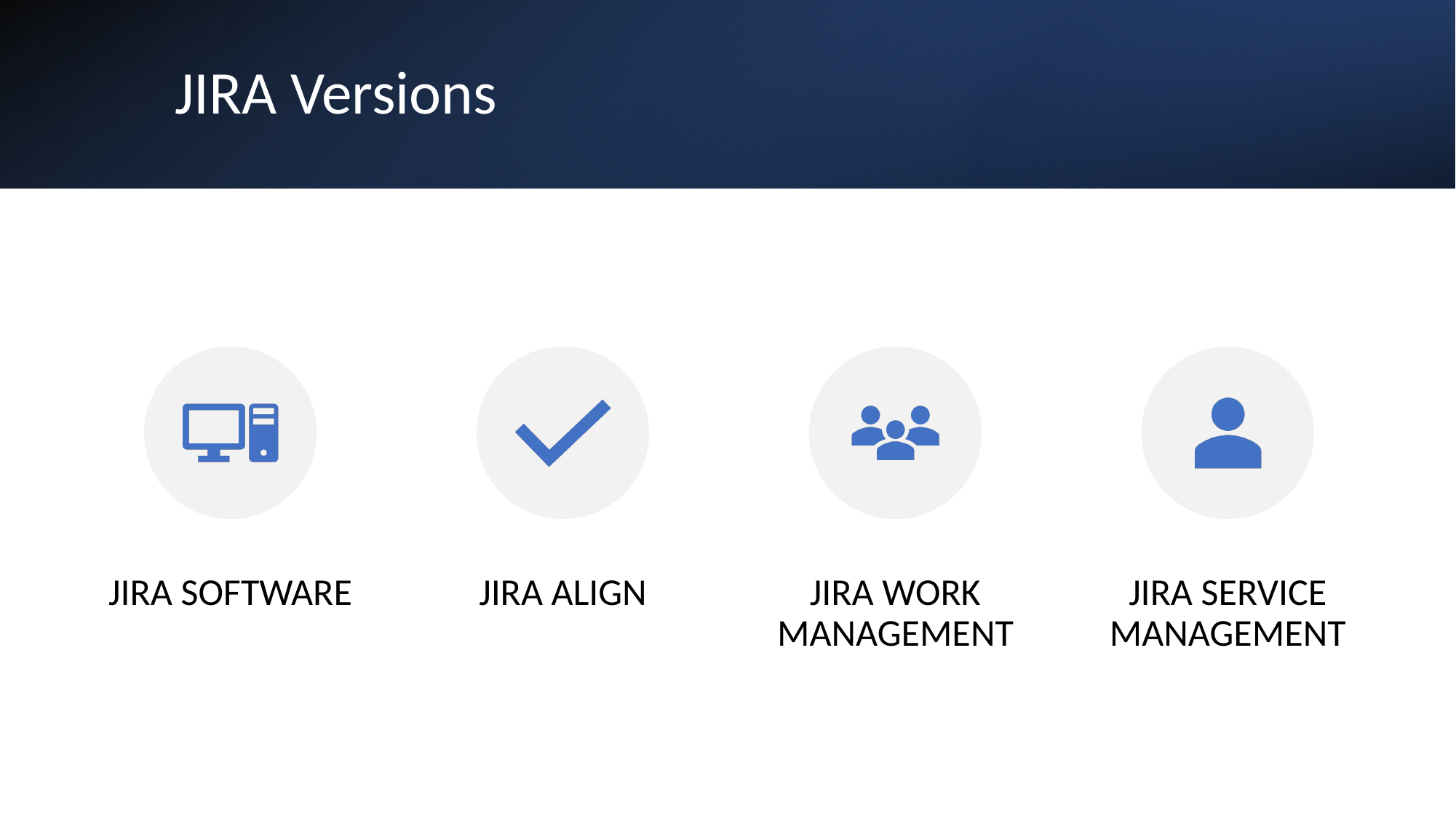

# JIRA Versions
JIRA Software
JIRA Align
JIRA Work Management
JIRA Service Management